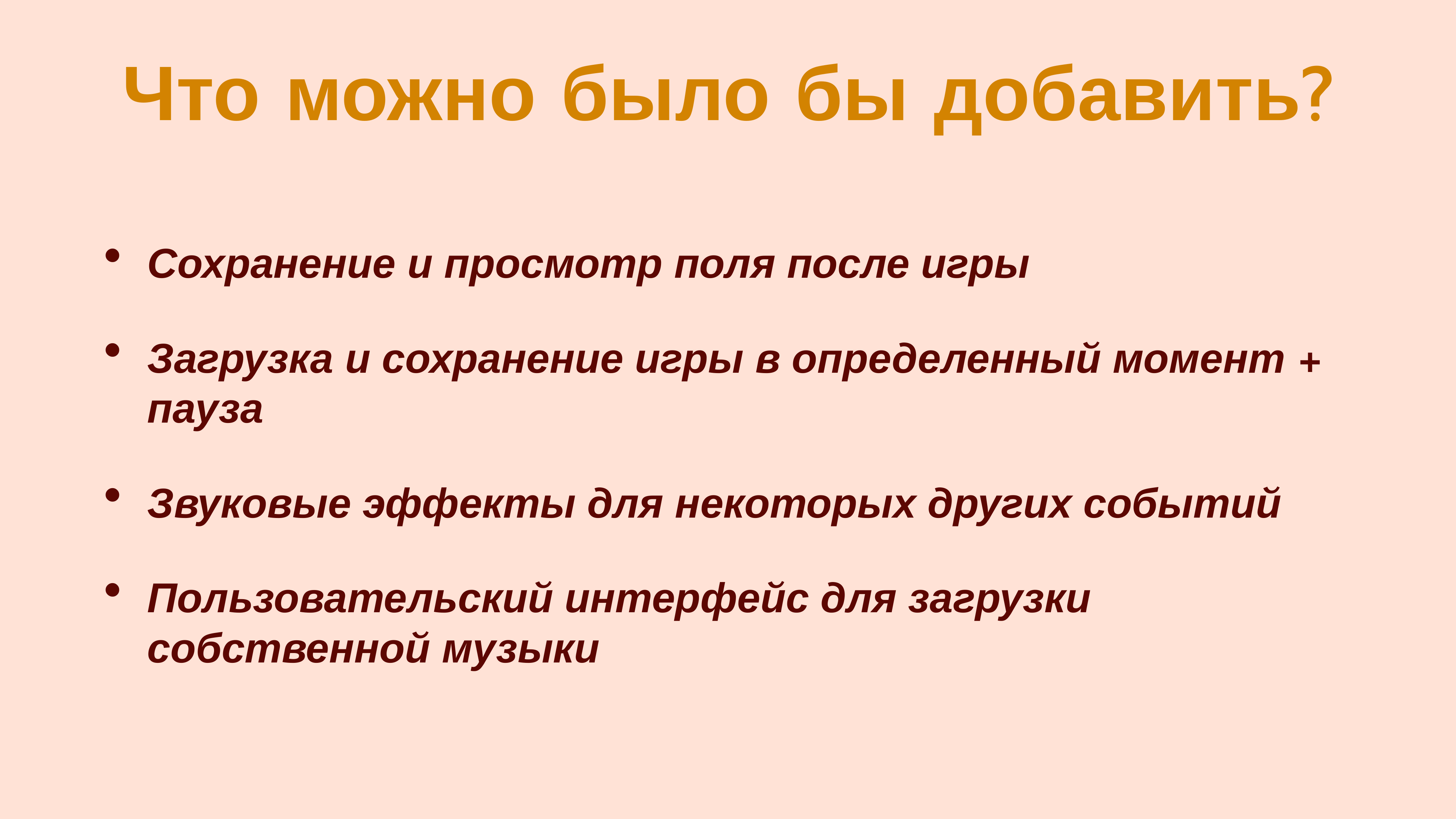

# Что можно было бы добавить?
Сохранение и просмотр поля после игры
Загрузка и сохранение игры в определенный момент + пауза
Звуковые эффекты для некоторых других событий
Пользовательский интерфейс для загрузки собственной музыки